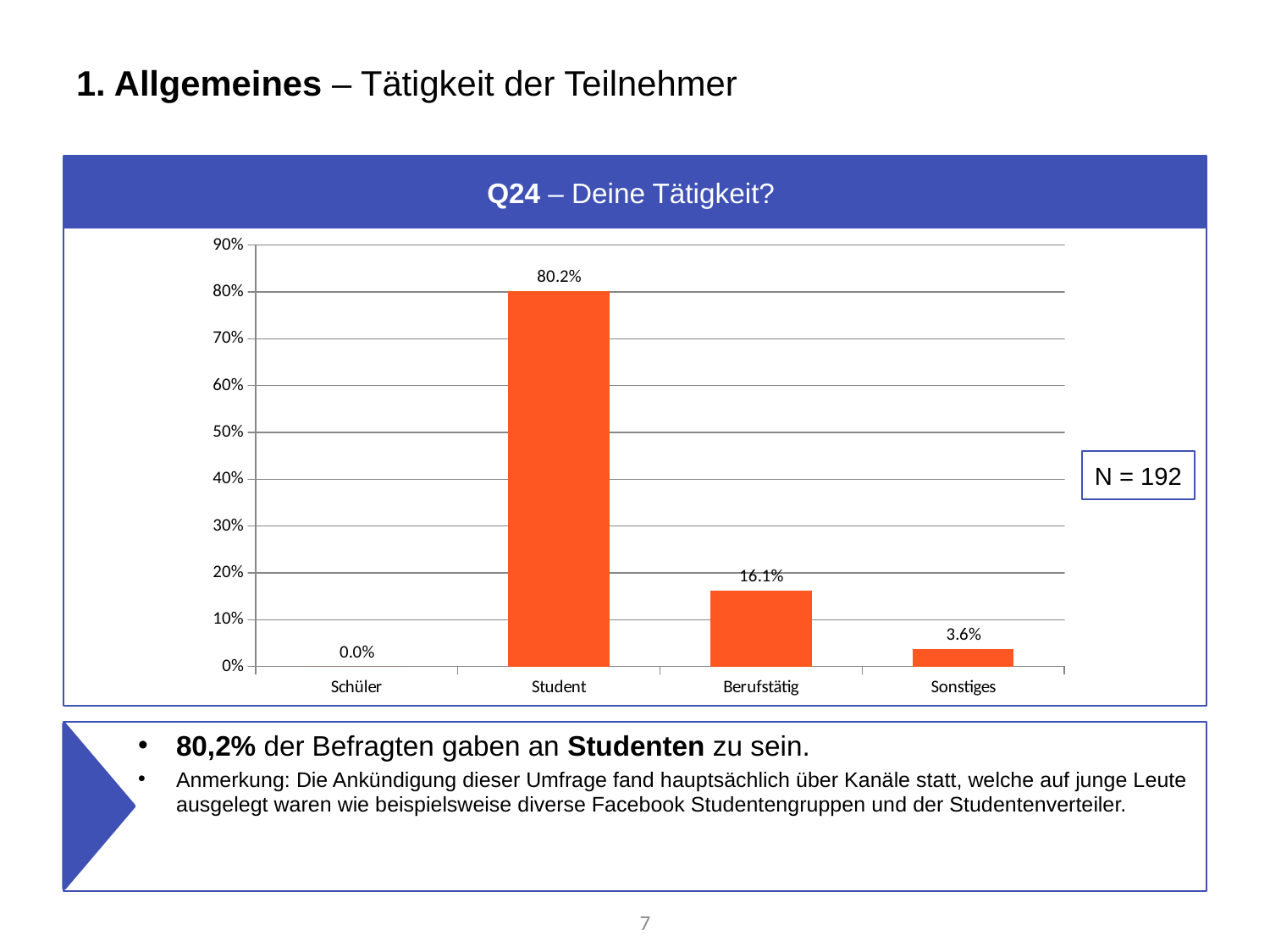

# 1. Allgemeines – Tätigkeit der Teilnehmer

Q24 – Deine Tätigkeit?

### Chart

| Category | % |
|---|---|
| Schüler | 0.0 |
| Student | 0.8020833333333334 |
| Berufstätig | 0.16145833333333334 |
| Sonstiges | 0.036458333333333336 |
N = 192
80,2% der Befragten gaben an Studenten zu sein.
Anmerkung: Die Ankündigung dieser Umfrage fand hauptsächlich über Kanäle statt, welche auf junge Leute ausgelegt waren wie beispielsweise diverse Facebook Studentengruppen und der Studentenverteiler.

7